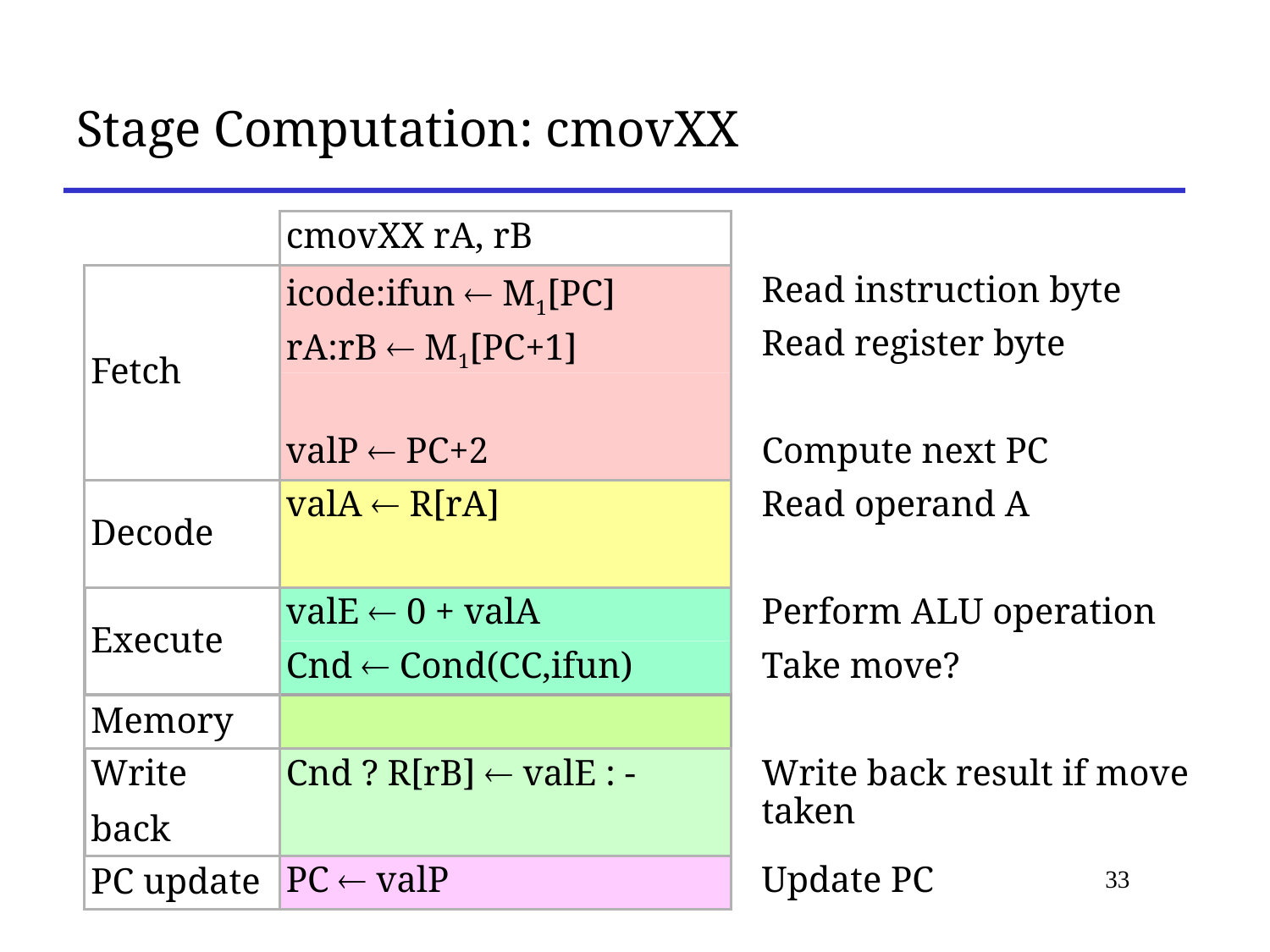

# Stage Computation: cmovXX
cmovXX rA, rB
Fetch
icode:ifun ← M1[PC]

Read instruction byte
rA:rB ← M1[PC+1]
Read register byte

valP ← PC+2
Compute next PC
Decode
valA ← R[rA]

Read operand A

Execute
valE ← 0 + valA

Perform ALU operation
Cnd ← Cond(CC,ifun)
Take move?
Memory

Write
back
Cnd ? R[rB] ← valE : -

Write back result if move taken

PC update
PC ← valP
Update PC
33